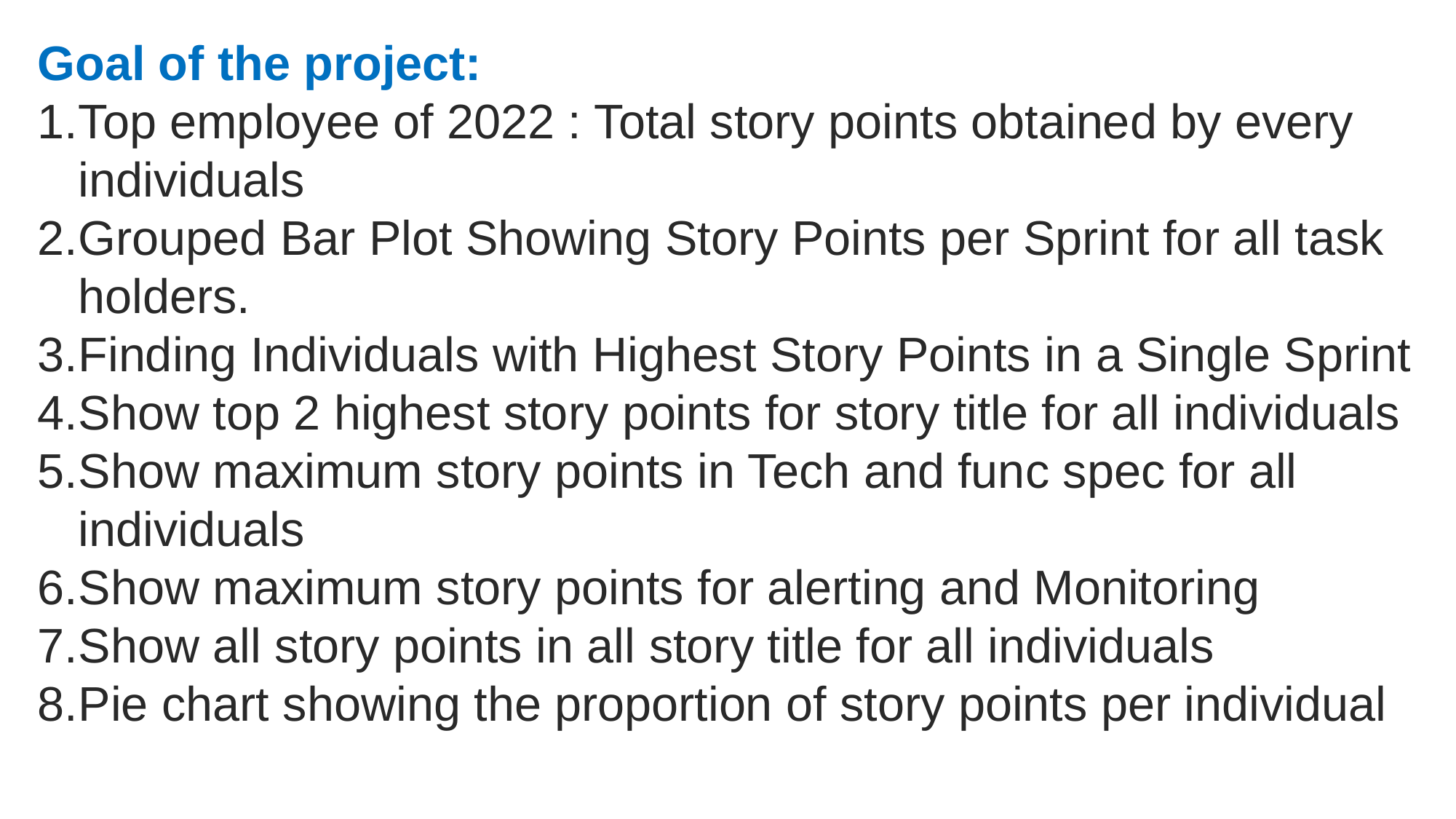

Goal of the project:
Top employee of 2022 : Total story points obtained by every individuals
Grouped Bar Plot Showing Story Points per Sprint for all task holders.
Finding Individuals with Highest Story Points in a Single Sprint
Show top 2 highest story points for story title for all individuals
Show maximum story points in Tech and func spec for all individuals
Show maximum story points for alerting and Monitoring
Show all story points in all story title for all individuals
Pie chart showing the proportion of story points per individual